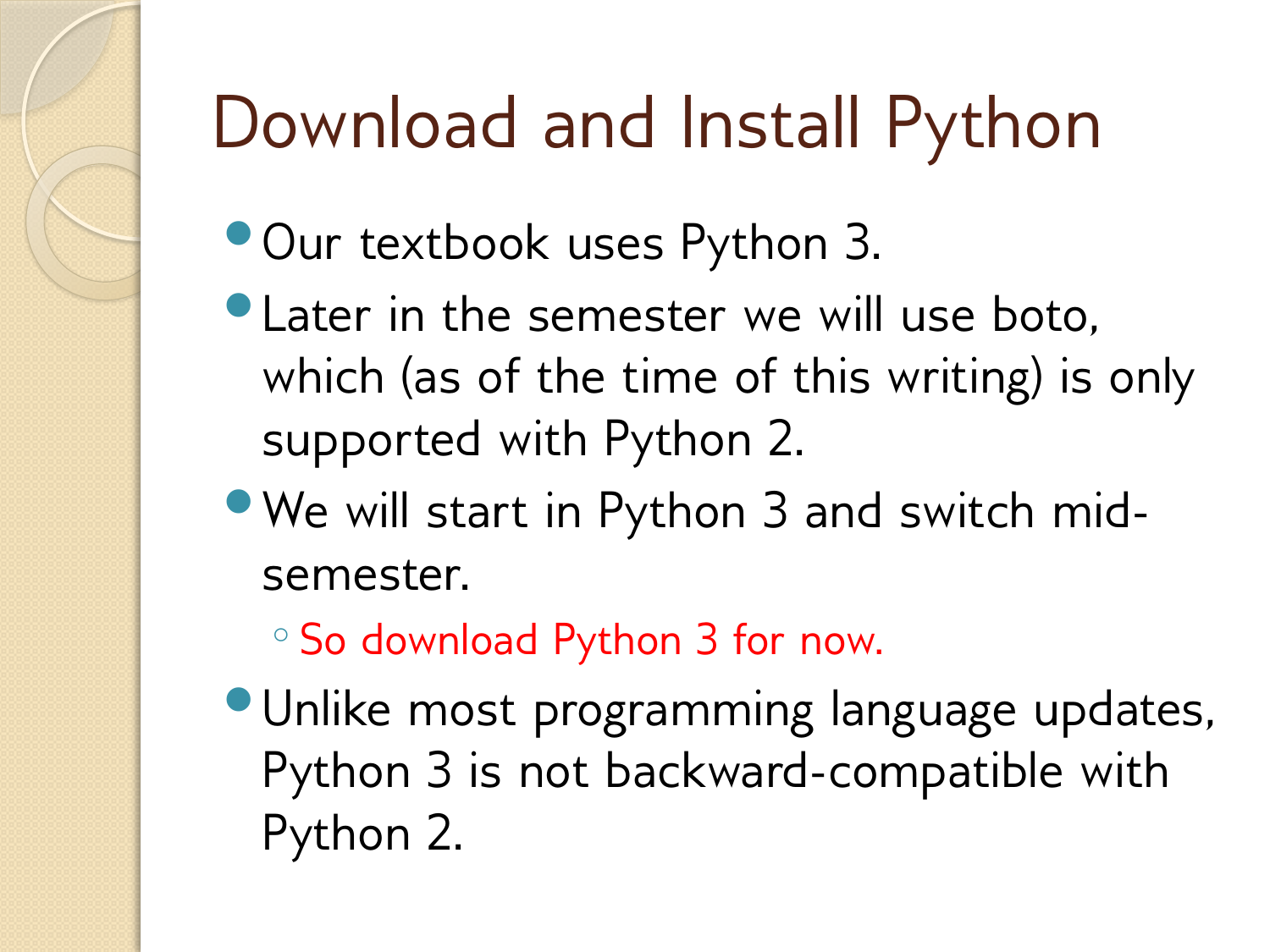

# Download and Install Python
Our textbook uses Python 3.
Later in the semester we will use boto, which (as of the time of this writing) is only supported with Python 2.
We will start in Python 3 and switch mid-semester.
So download Python 3 for now.
Unlike most programming language updates, Python 3 is not backward-compatible with Python 2.